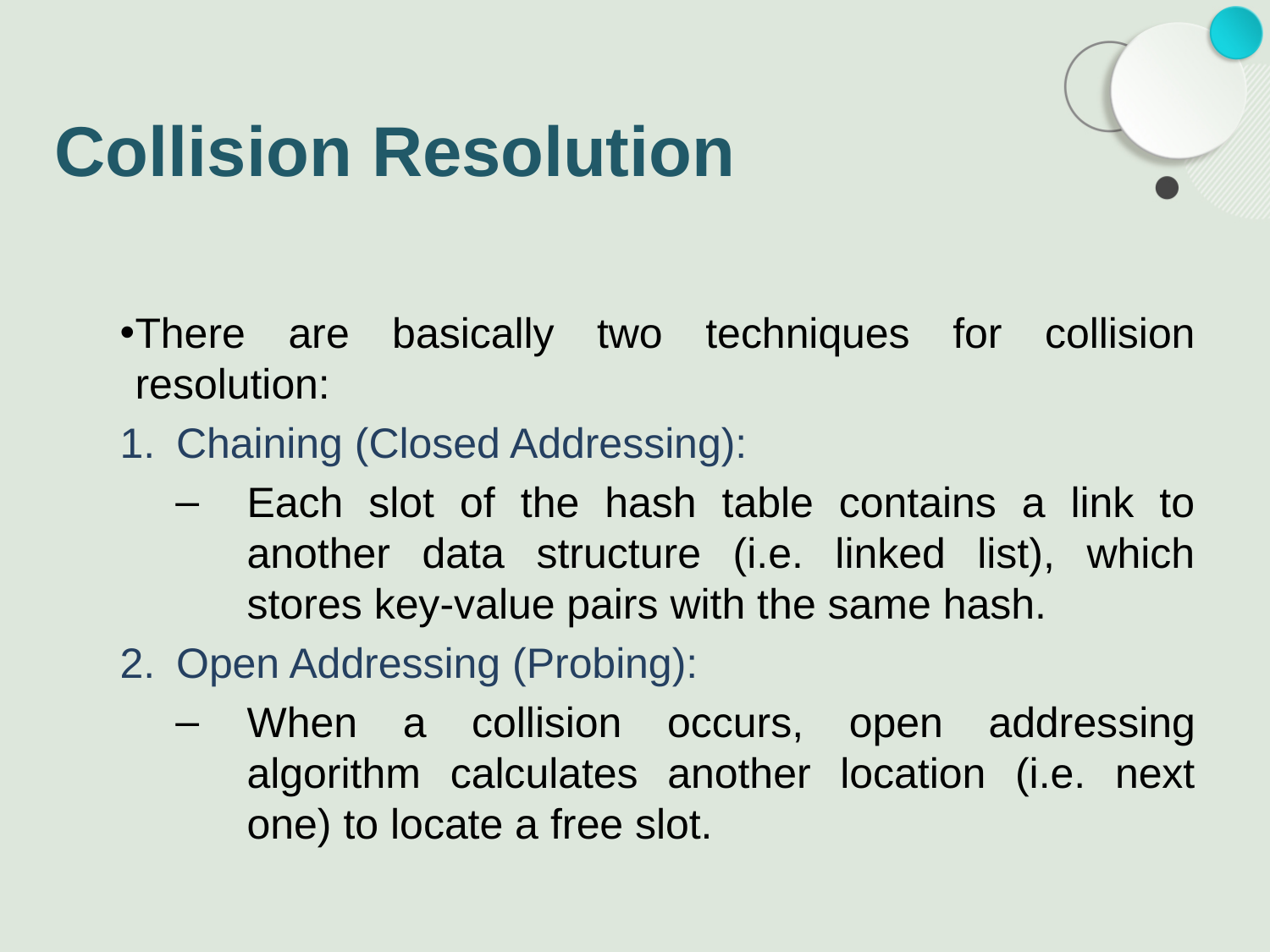

# Collision Resolution
There are basically two techniques for collision resolution:
Chaining (Closed Addressing):
Each slot of the hash table contains a link to another data structure (i.e. linked list), which stores key-value pairs with the same hash.
Open Addressing (Probing):
When a collision occurs, open addressing algorithm calculates another location (i.e. next one) to locate a free slot.